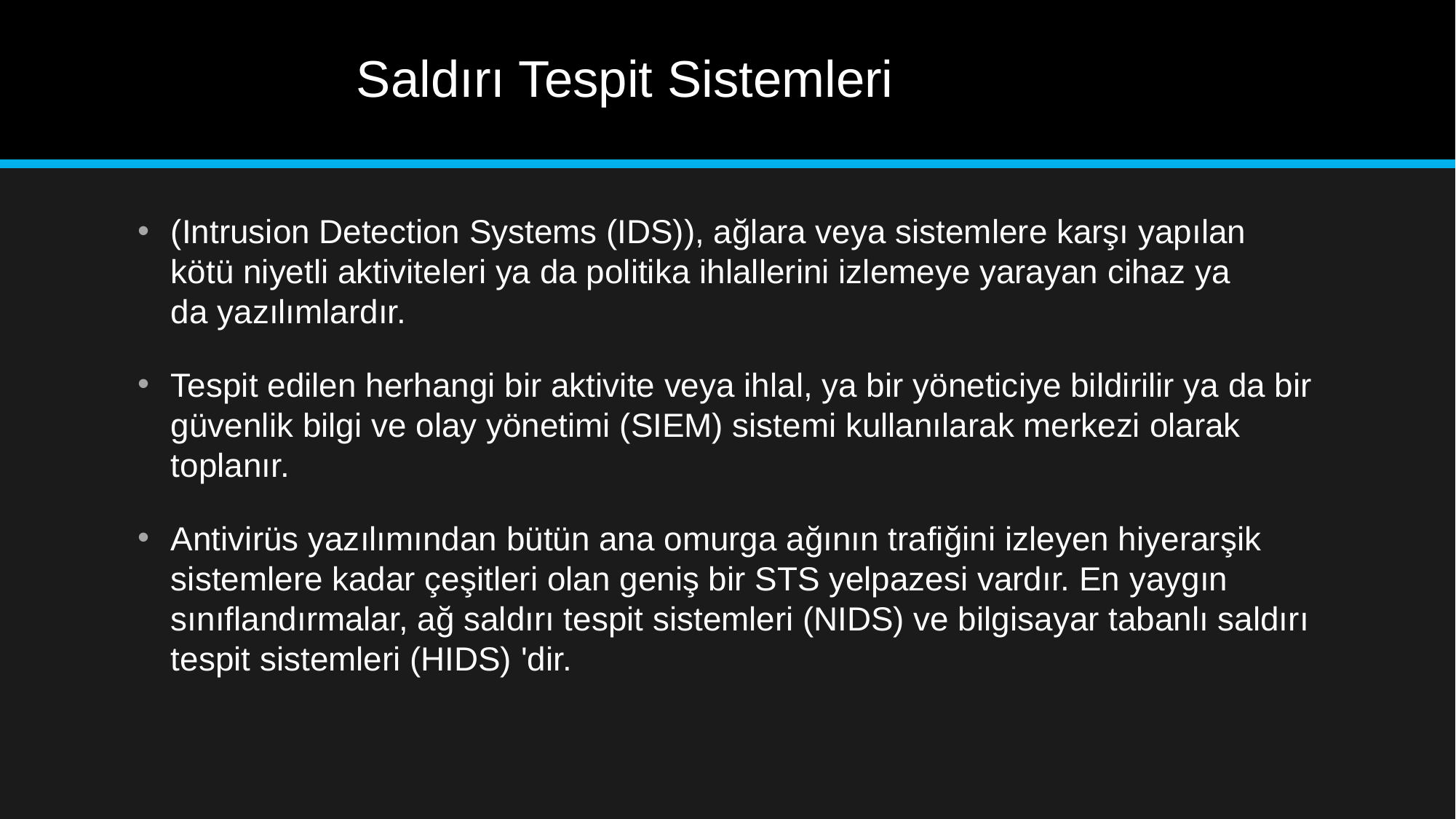

# Saldırı Tespit Sistemleri
(Intrusion Detection Systems (IDS)), ağlara veya sistemlere karşı yapılan kötü niyetli aktiviteleri ya da politika ihlallerini izlemeye yarayan cihaz ya da yazılımlardır.
Tespit edilen herhangi bir aktivite veya ihlal, ya bir yöneticiye bildirilir ya da bir güvenlik bilgi ve olay yönetimi (SIEM) sistemi kullanılarak merkezi olarak toplanır.
Antivirüs yazılımından bütün ana omurga ağının trafiğini izleyen hiyerarşik sistemlere kadar çeşitleri olan geniş bir STS yelpazesi vardır. En yaygın sınıflandırmalar, ağ saldırı tespit sistemleri (NIDS) ve bilgisayar tabanlı saldırı tespit sistemleri (HIDS) 'dir.